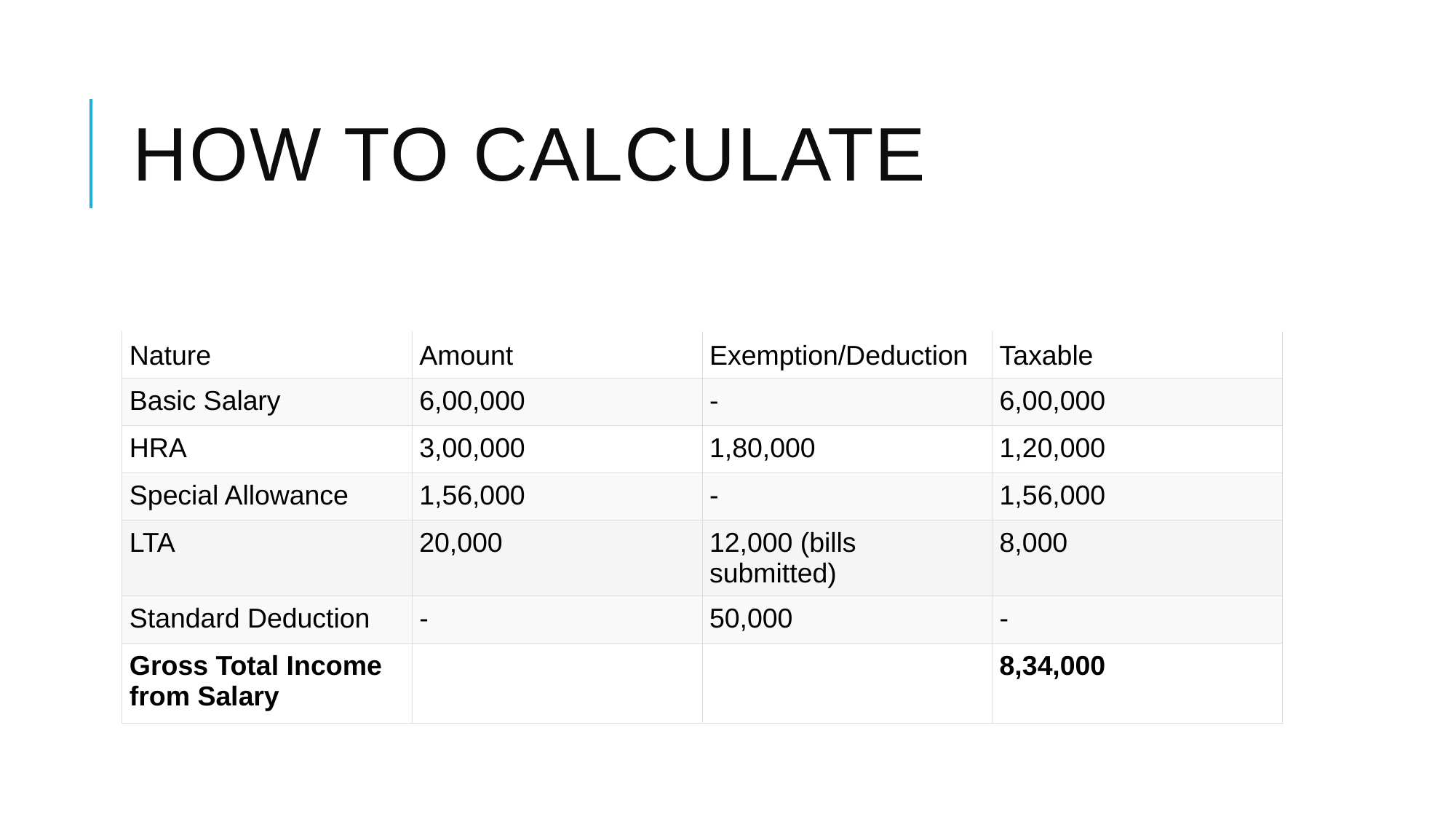

# How to calculate
| Nature | Amount | Exemption/Deduction | Taxable |
| --- | --- | --- | --- |
| Basic Salary | 6,00,000 | - | 6,00,000 |
| HRA | 3,00,000 | 1,80,000 | 1,20,000 |
| Special Allowance | 1,56,000 | - | 1,56,000 |
| LTA | 20,000 | 12,000 (bills submitted) | 8,000 |
| Standard Deduction | - | 50,000 | - |
| Gross Total Income from Salary |  |  | 8,34,000 |